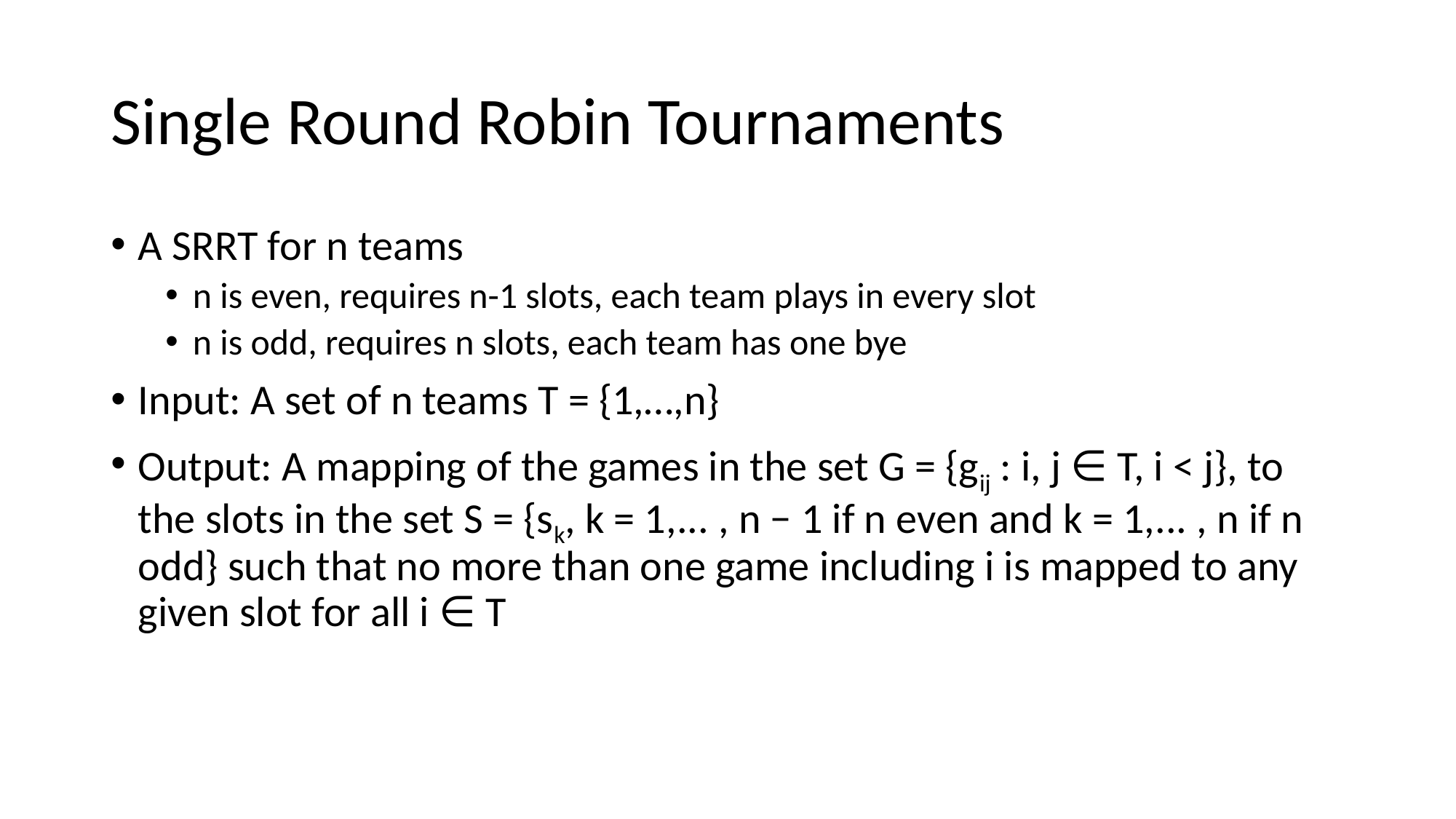

# Single Round Robin Tournaments
A SRRT for n teams
n is even, requires n-1 slots, each team plays in every slot
n is odd, requires n slots, each team has one bye
Input: A set of n teams T = {1,…,n}
Output: A mapping of the games in the set G = {gij : i, j ∈ T, i < j}, to the slots in the set S = {sk, k = 1,... , n − 1 if n even and k = 1,... , n if n odd} such that no more than one game including i is mapped to any given slot for all i ∈ T